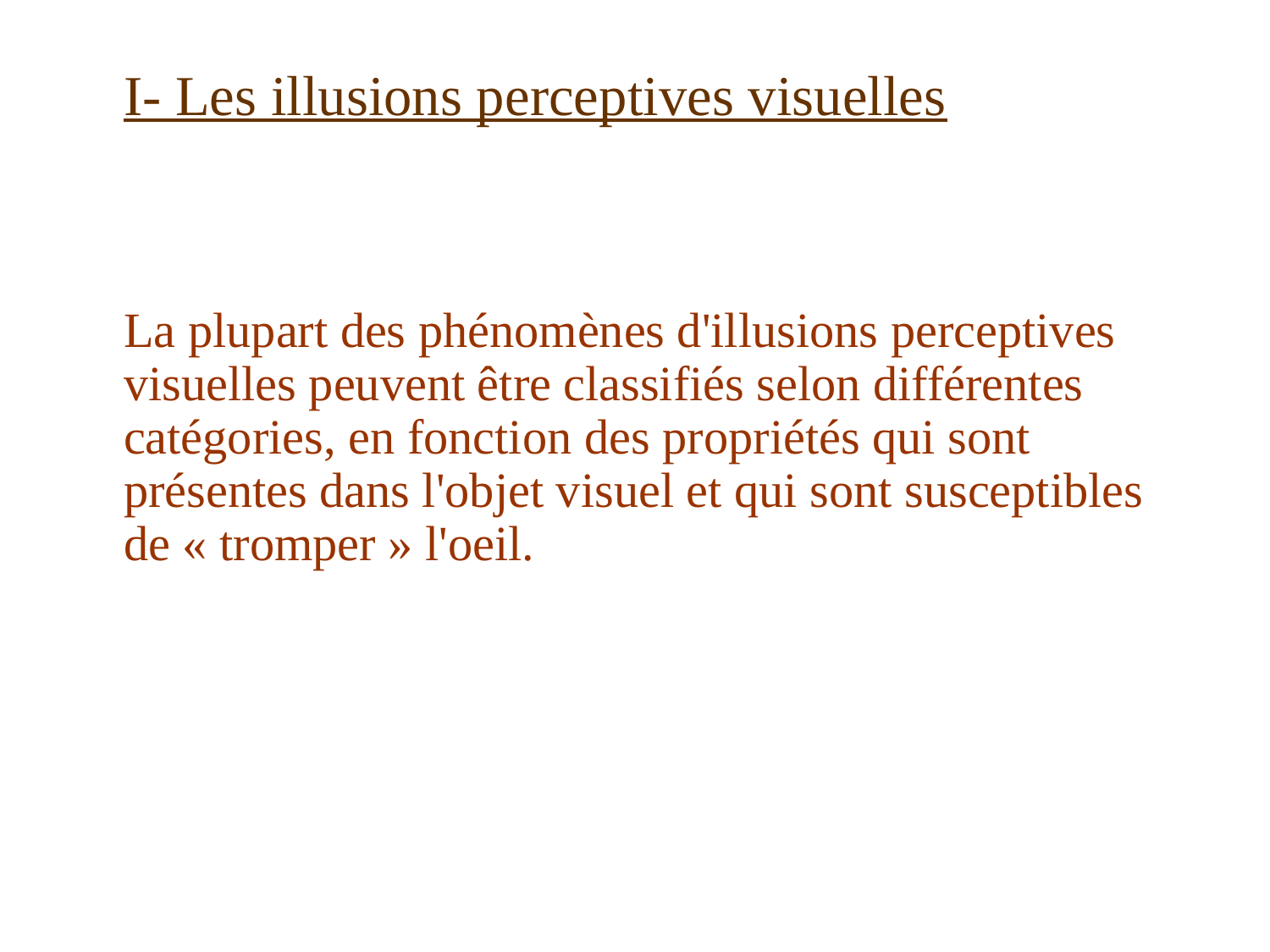

I- Les illusions perceptives visuelles

	La plupart des phénomènes d'illusions perceptives visuelles peuvent être classifiés selon différentes catégories, en fonction des propriétés qui sont présentes dans l'objet visuel et qui sont susceptibles de « tromper » l'oeil.